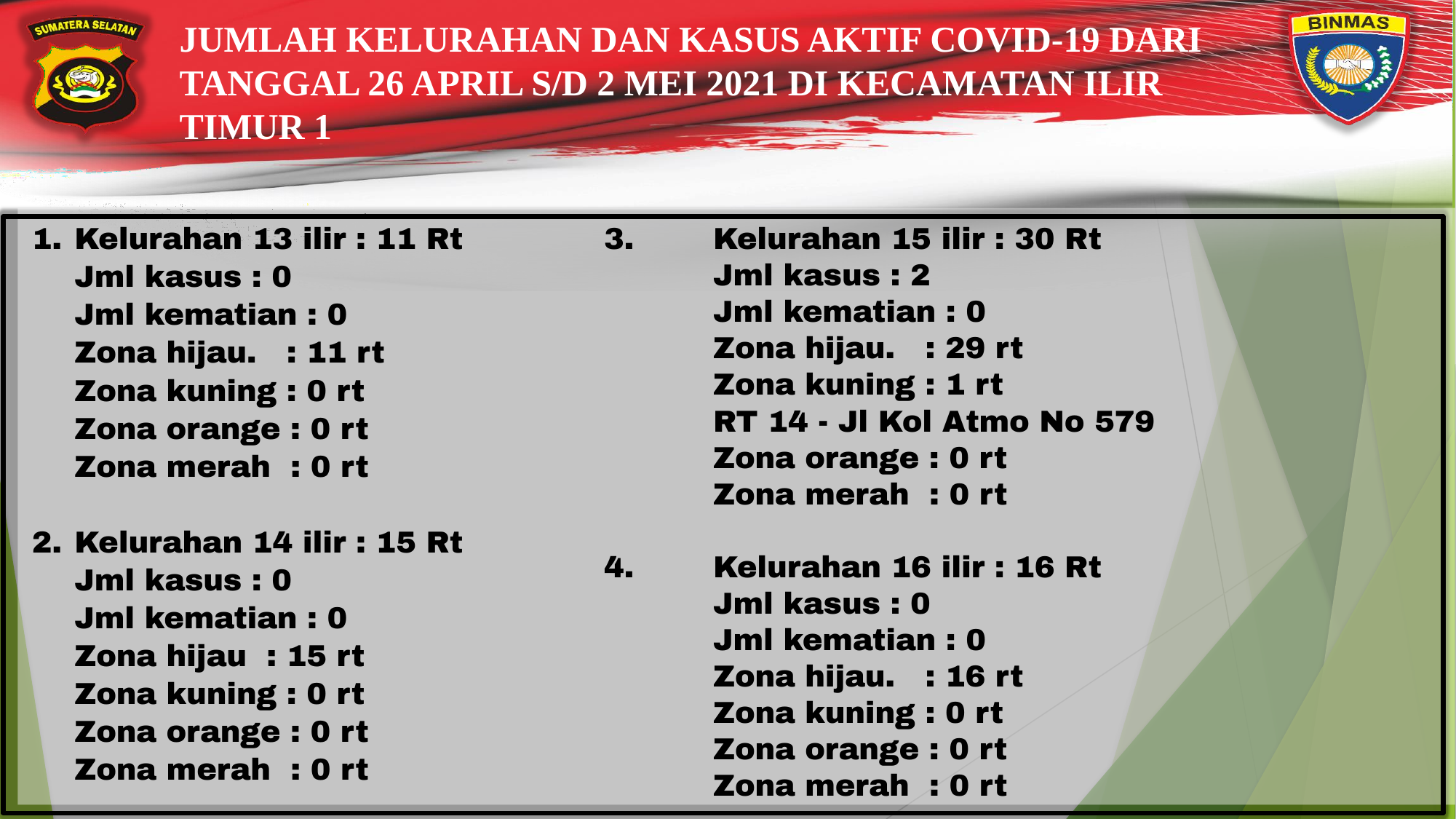

JUMLAH KELURAHAN DAN KASUS AKTIF COVID-19 DARI TANGGAL 26 APRIL S/D 2 MEI 2021 DI KECAMATAN ILIR TIMUR 1
1.	Kelurahan 13 ilir : 11 Rt
	Jml kasus : 0
	Jml kematian : 0
	Zona hijau.   : 11 rt
	Zona kuning : 0 rt
	Zona orange : 0 rt
	Zona merah  : 0 rt

2.	Kelurahan 14 ilir : 15 Rt
	Jml kasus : 0
	Jml kematian : 0
	Zona hijau  : 15 rt
	Zona kuning : 0 rt
	Zona orange : 0 rt
	Zona merah  : 0 rt
3.	Kelurahan 15 ilir : 30 Rt
	Jml kasus : 2
	Jml kematian : 0
	Zona hijau.   : 29 rt
	Zona kuning : 1 rt
	RT 14 - Jl Kol Atmo No 579
	Zona orange : 0 rt
	Zona merah  : 0 rt

4.	Kelurahan 16 ilir : 16 Rt
	Jml kasus : 0
	Jml kematian : 0
	Zona hijau.   : 16 rt
	Zona kuning : 0 rt
	Zona orange : 0 rt
	Zona merah  : 0 rt